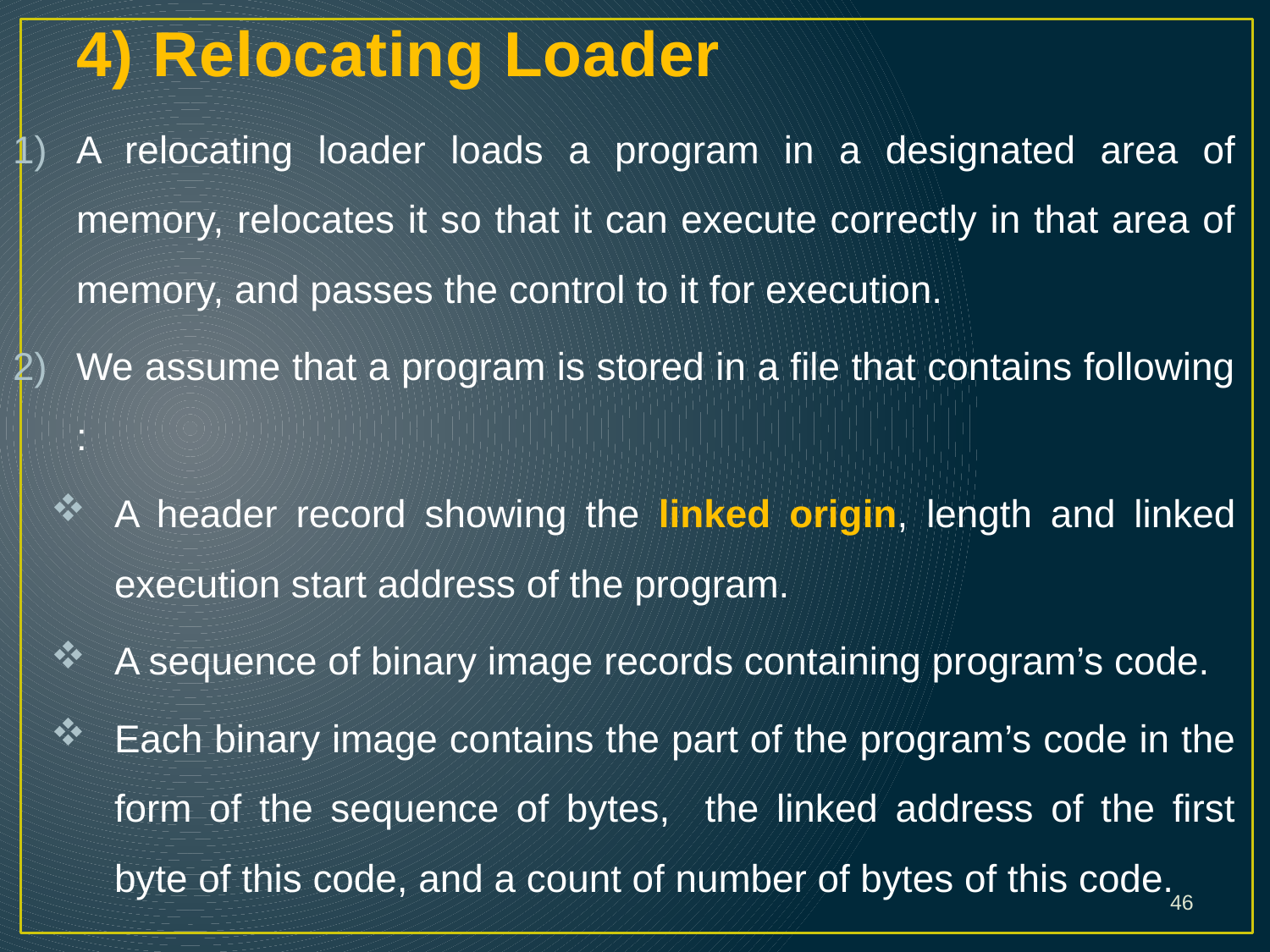

# 4) Relocating Loader
A relocating loader loads a program in a designated area of memory, relocates it so that it can execute correctly in that area of memory, and passes the control to it for execution.
We assume that a program is stored in a file that contains following :
A header record showing the linked origin, length and linked execution start address of the program.
A sequence of binary image records containing program’s code.
Each binary image contains the part of the program’s code in the form of the sequence of bytes,  the linked address of the first byte of this code, and a count of number of bytes of this code.

46